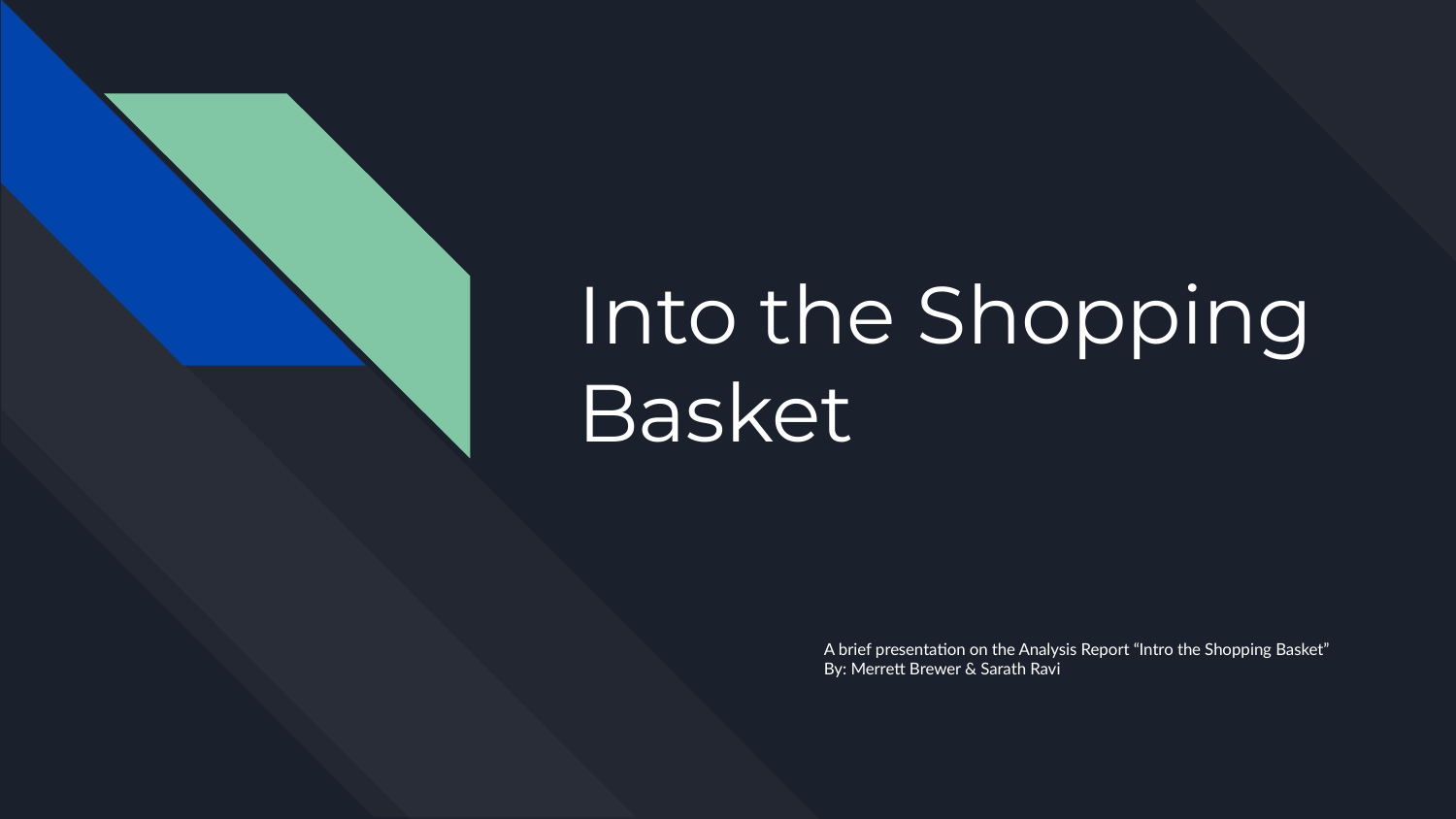

# Into the Shopping Basket
A brief presentation on the Analysis Report “Intro the Shopping Basket”
By: Merrett Brewer & Sarath Ravi